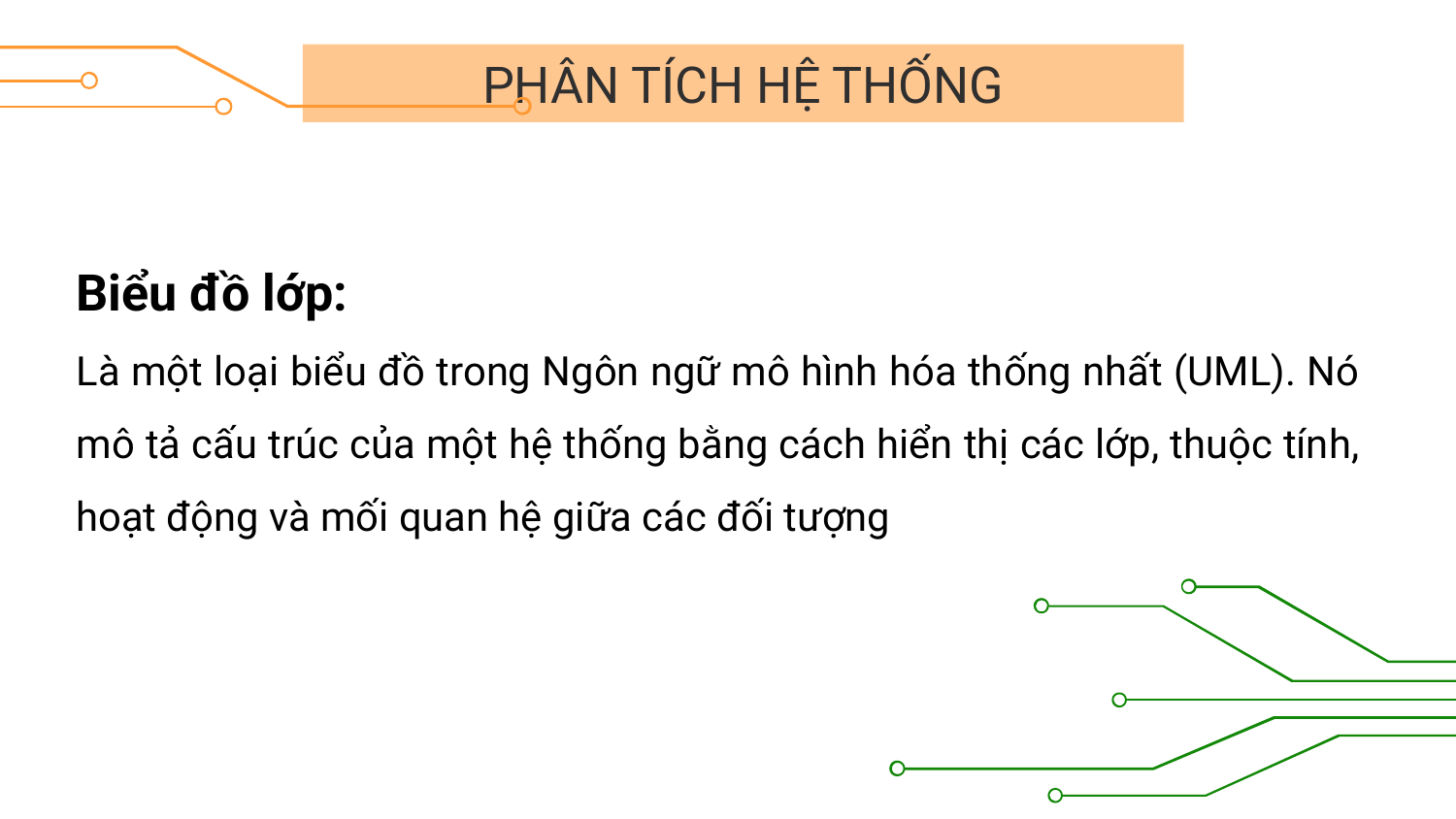

# PHÂN TÍCH HỆ THỐNG

Biểu đồ lớp:
Là một loại biểu đồ trong Ngôn ngữ mô hình hóa thống nhất (UML). Nó mô tả cấu trúc của một hệ thống bằng cách hiển thị các lớp, thuộc tính, hoạt động và mối quan hệ giữa các đối tượng